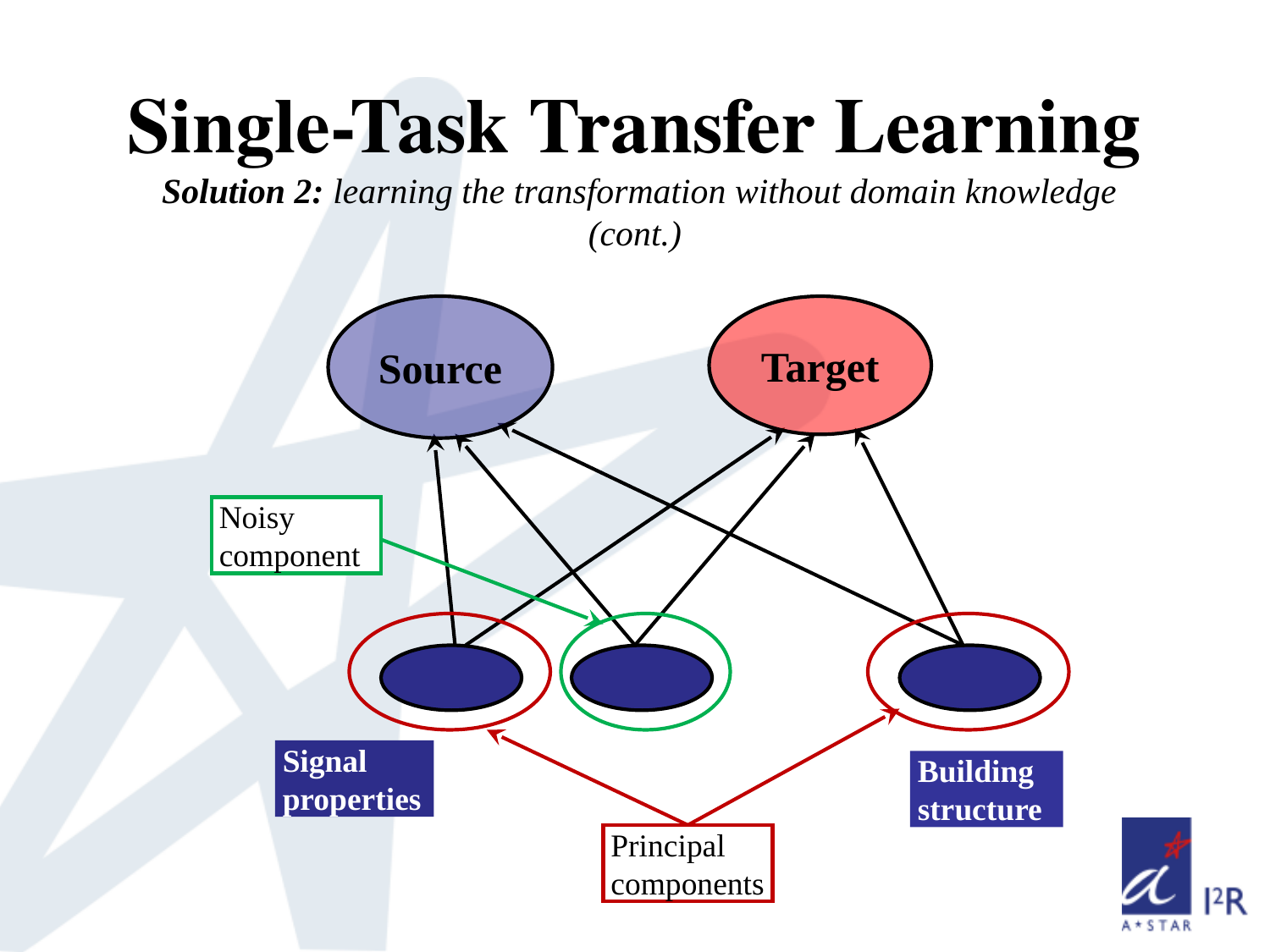

# Single-Task Transfer Learning Solution 2: learning the transformation without domain knowledge (cont.)
Source
Target

Noisy component

Signal properties
Building structure
Principal components